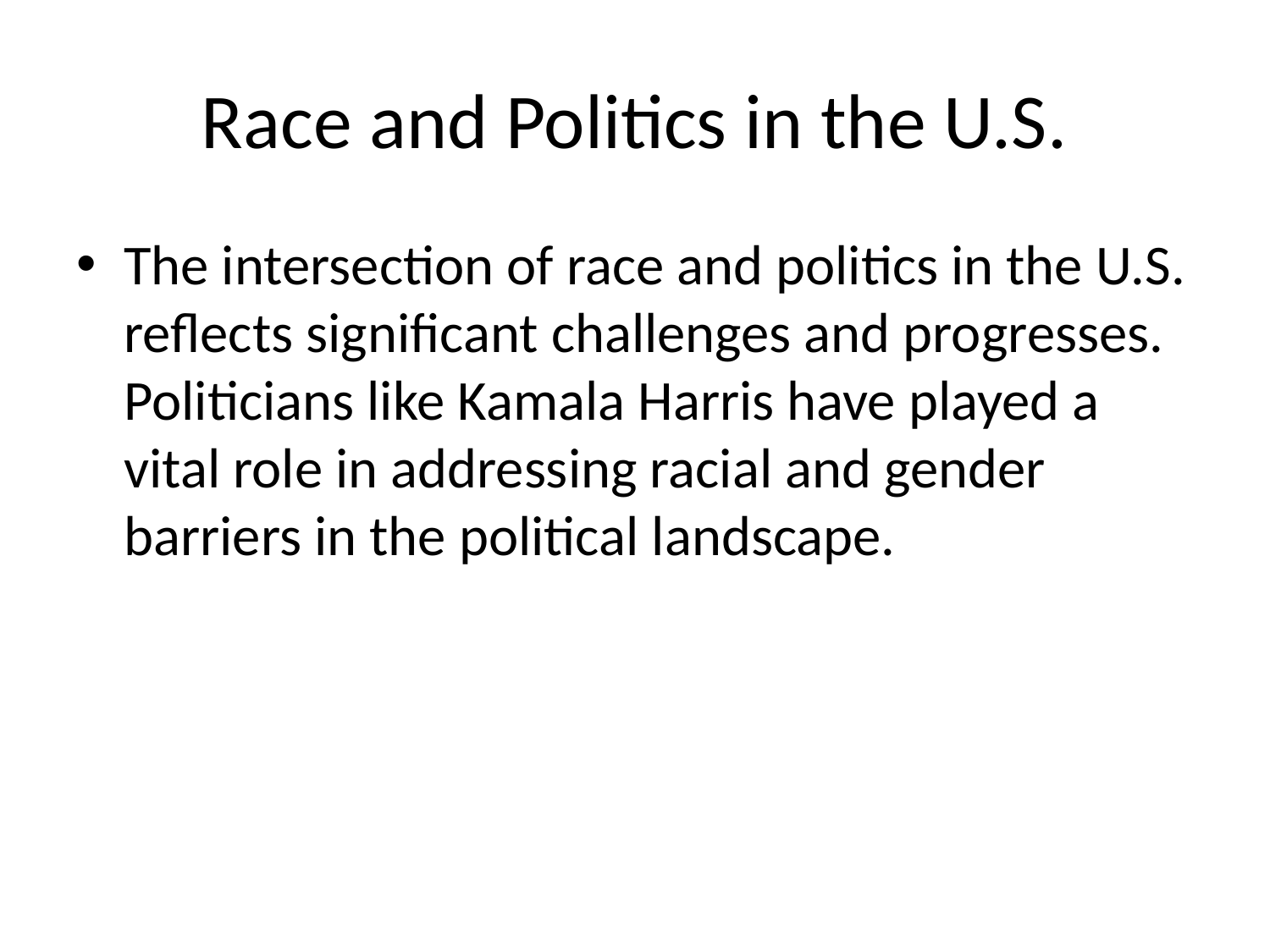

# Race and Politics in the U.S.
The intersection of race and politics in the U.S. reflects significant challenges and progresses. Politicians like Kamala Harris have played a vital role in addressing racial and gender barriers in the political landscape.